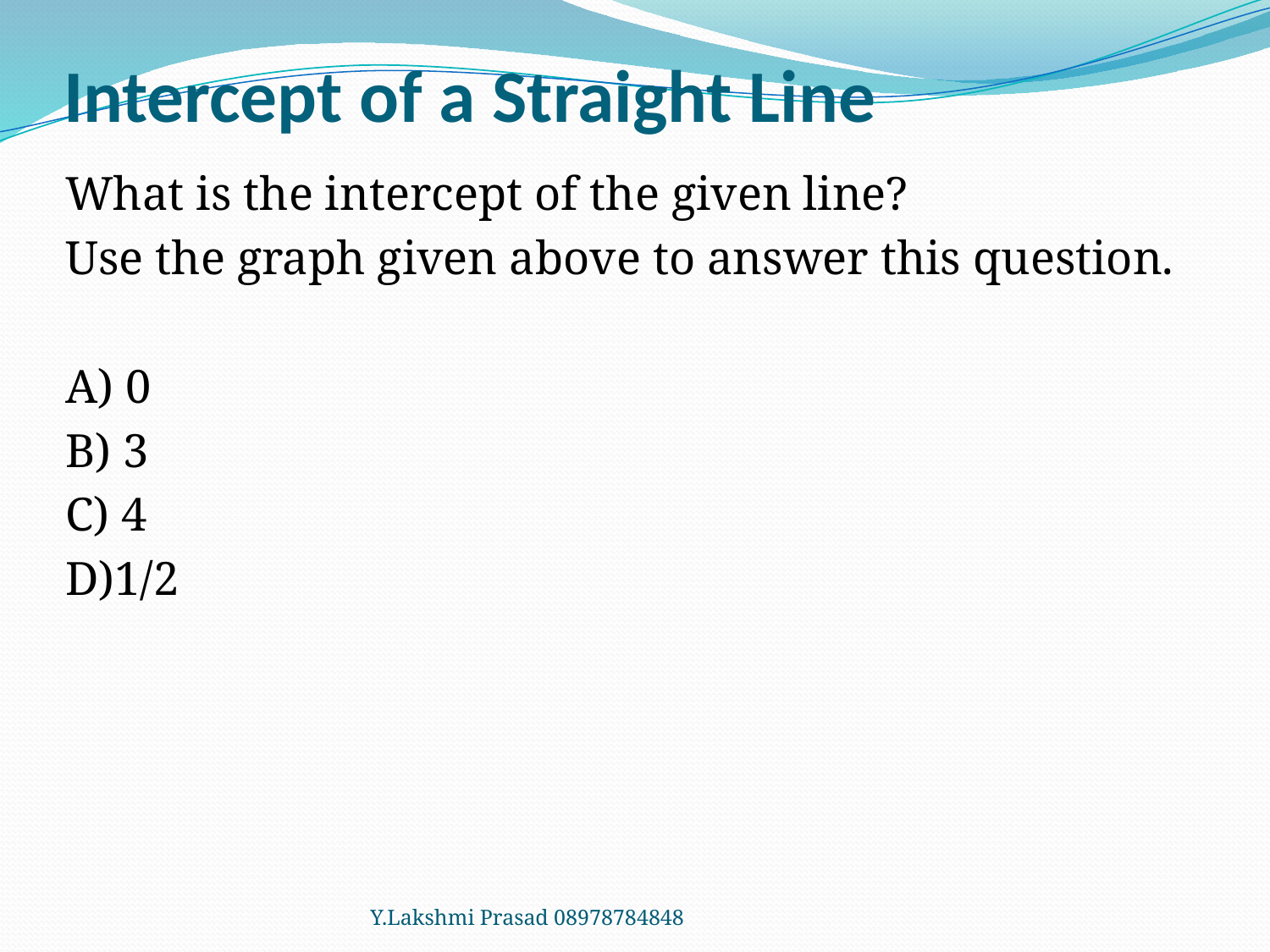

# Intercept of a Straight Line
What is the intercept of the given line?
Use the graph given above to answer this question.

A) 0
B) 3
C) 4
D)1/2

Y.Lakshmi Prasad 08978784848